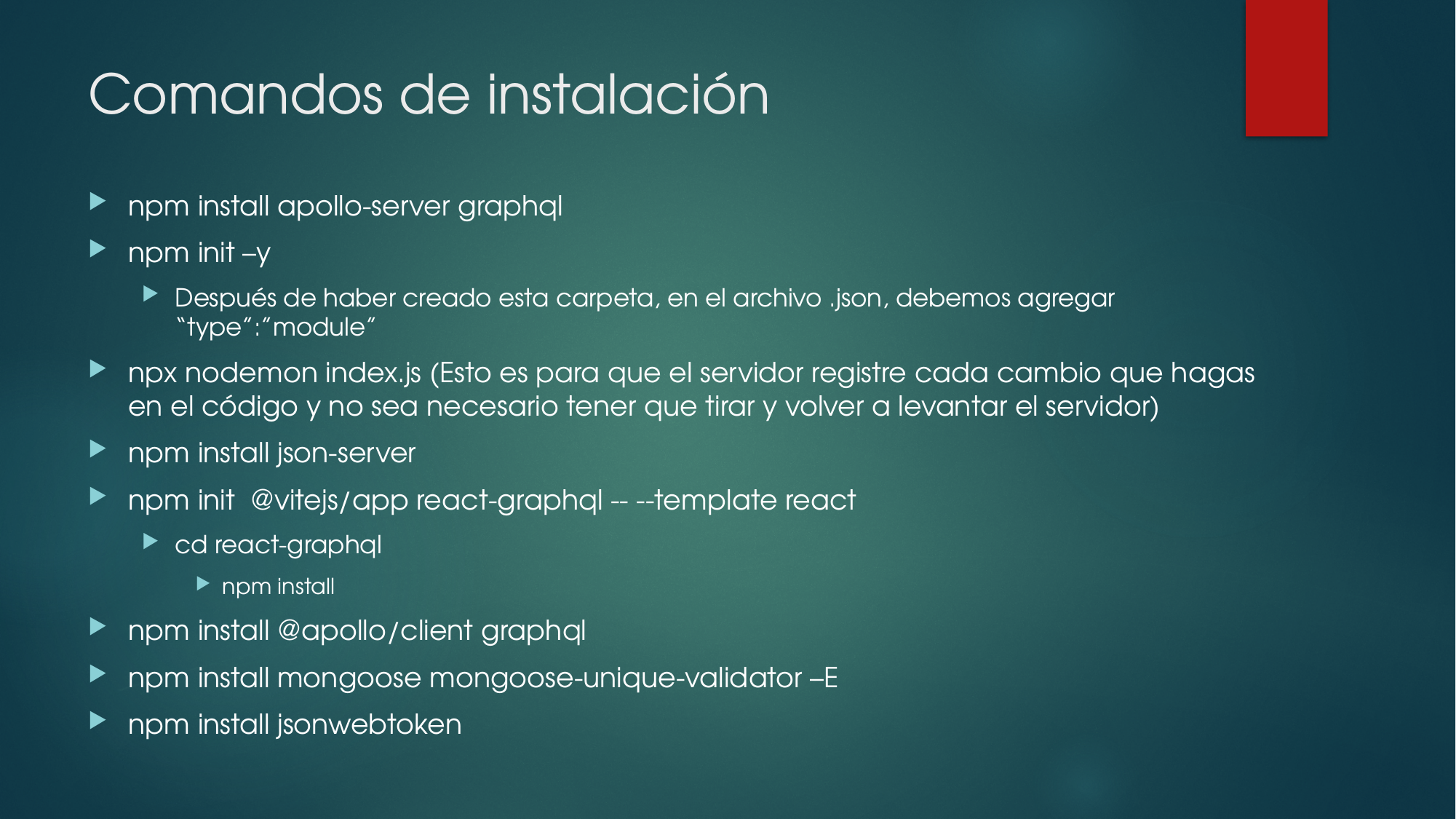

# Comandos de instalación
npm install apollo-server graphql
npm init –y
Después de haber creado esta carpeta, en el archivo .json, debemos agregar “type”:”module”
npx nodemon index.js (Esto es para que el servidor registre cada cambio que hagas en el código y no sea necesario tener que tirar y volver a levantar el servidor)
npm install json-server
npm init  @vitejs/app react-graphql -- --template react
cd react-graphql
npm install
npm install @apollo/client graphql
npm install mongoose mongoose-unique-validator –E
npm install jsonwebtoken